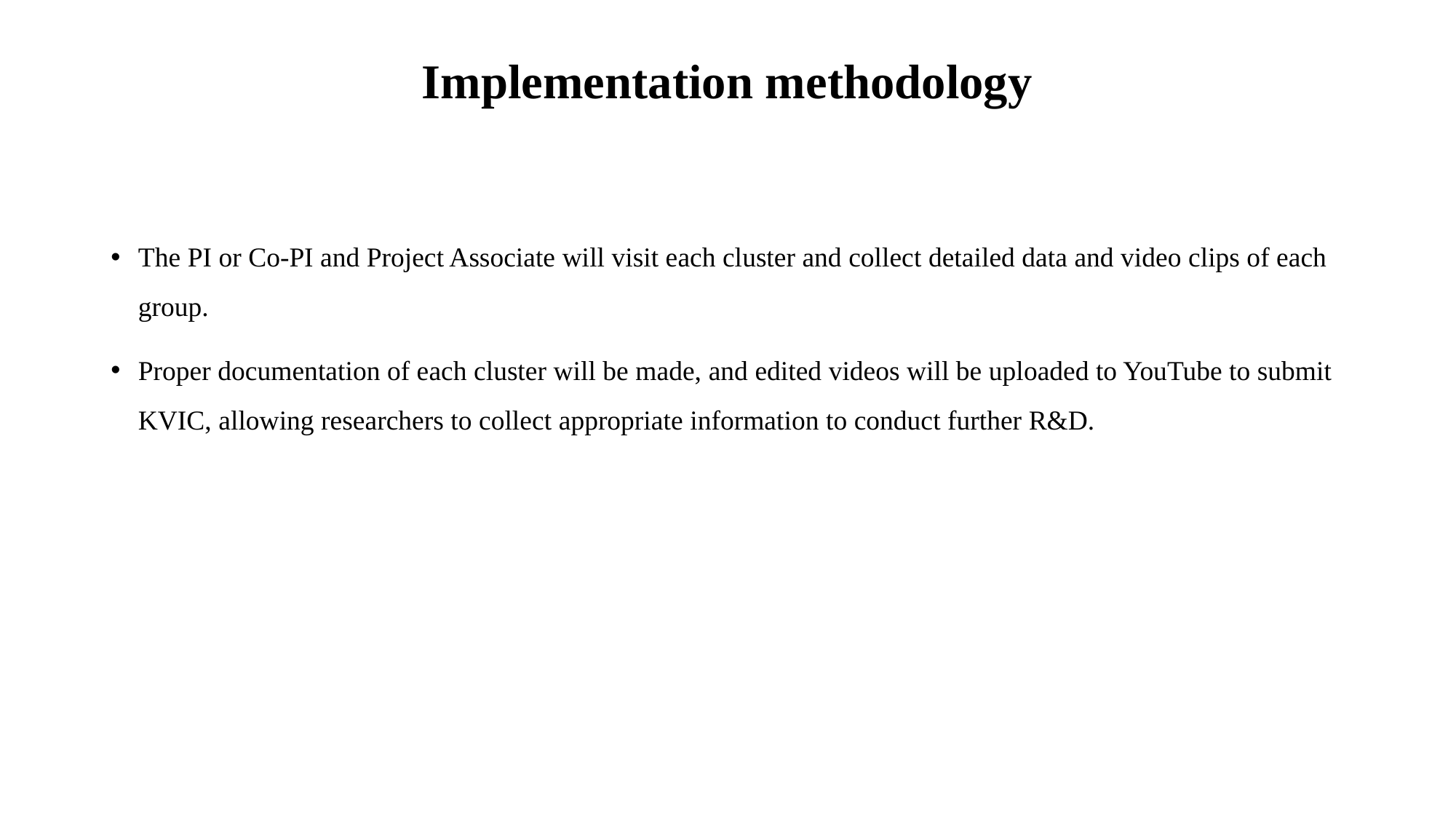

# Implementation methodology
The PI or Co-PI and Project Associate will visit each cluster and collect detailed data and video clips of each group.
Proper documentation of each cluster will be made, and edited videos will be uploaded to YouTube to submit KVIC, allowing researchers to collect appropriate information to conduct further R&D.